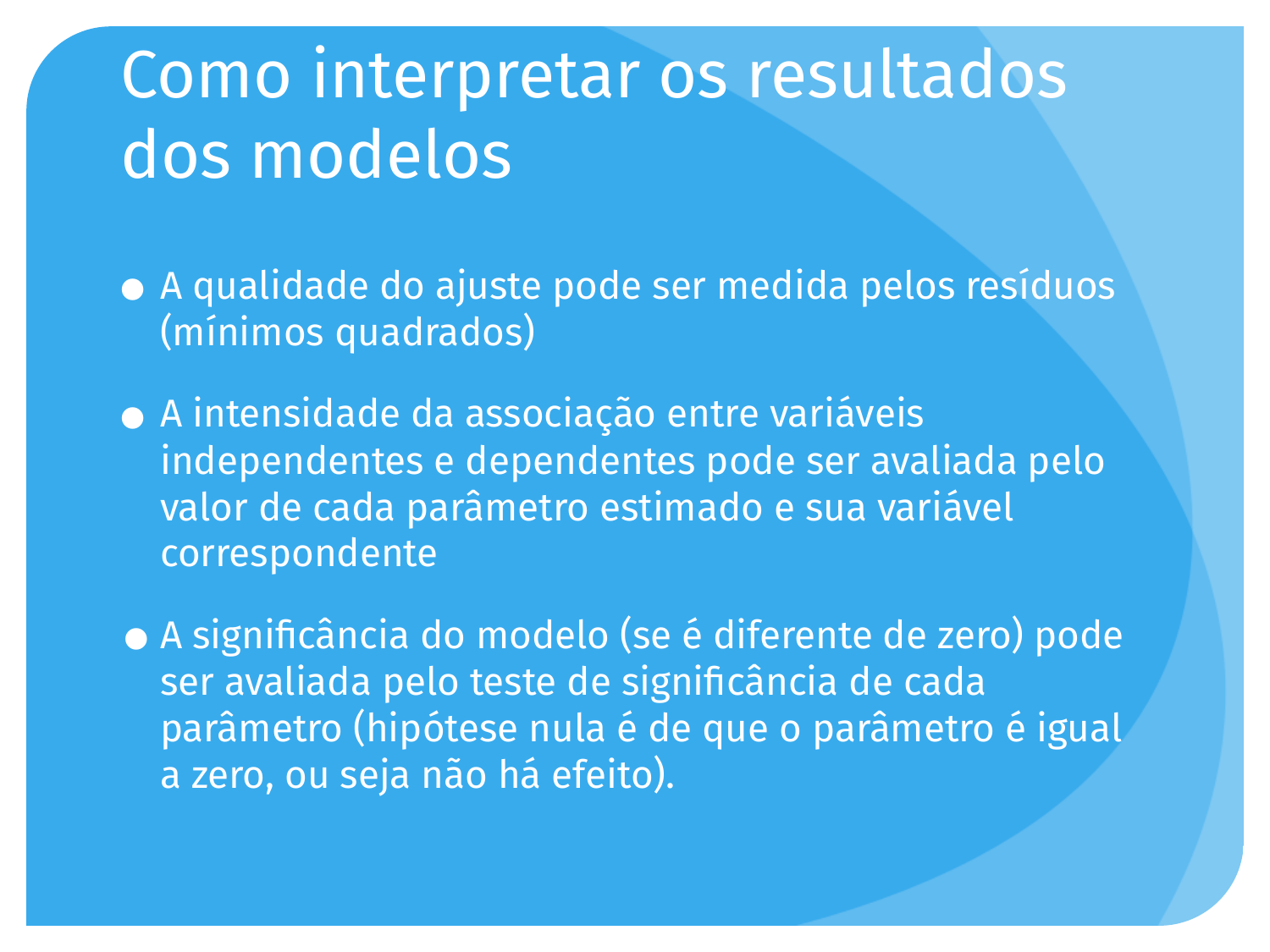

# Como interpretar os resultados dos modelos
A qualidade do ajuste pode ser medida pelos resíduos (mínimos quadrados)
A intensidade da associação entre variáveis independentes e dependentes pode ser avaliada pelo valor de cada parâmetro estimado e sua variável correspondente
A significância do modelo (se é diferente de zero) pode ser avaliada pelo teste de significância de cada parâmetro (hipótese nula é de que o parâmetro é igual a zero, ou seja não há efeito).